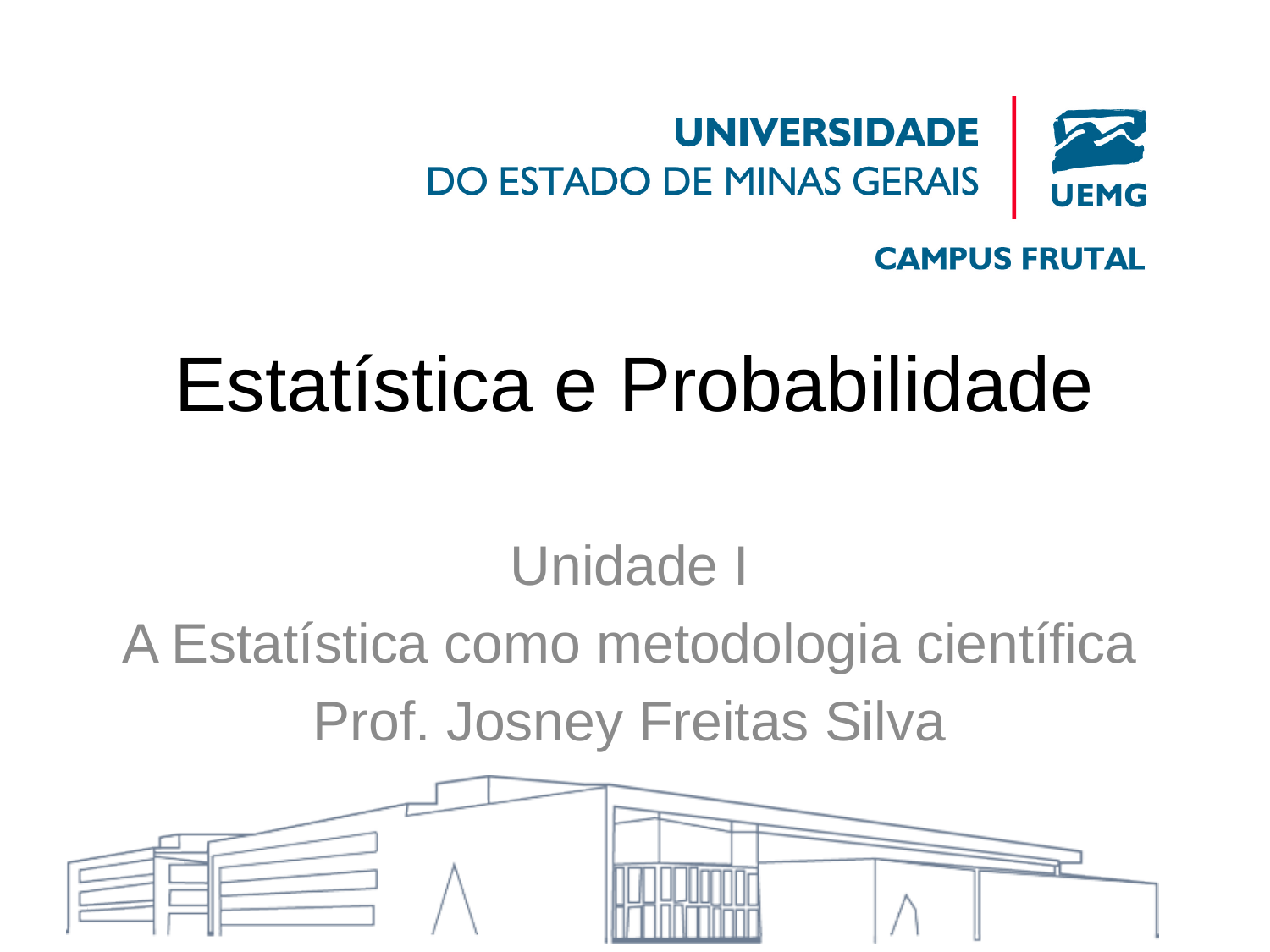

# Estatística e Probabilidade
Unidade I
A Estatística como metodologia científica
Prof. Josney Freitas Silva